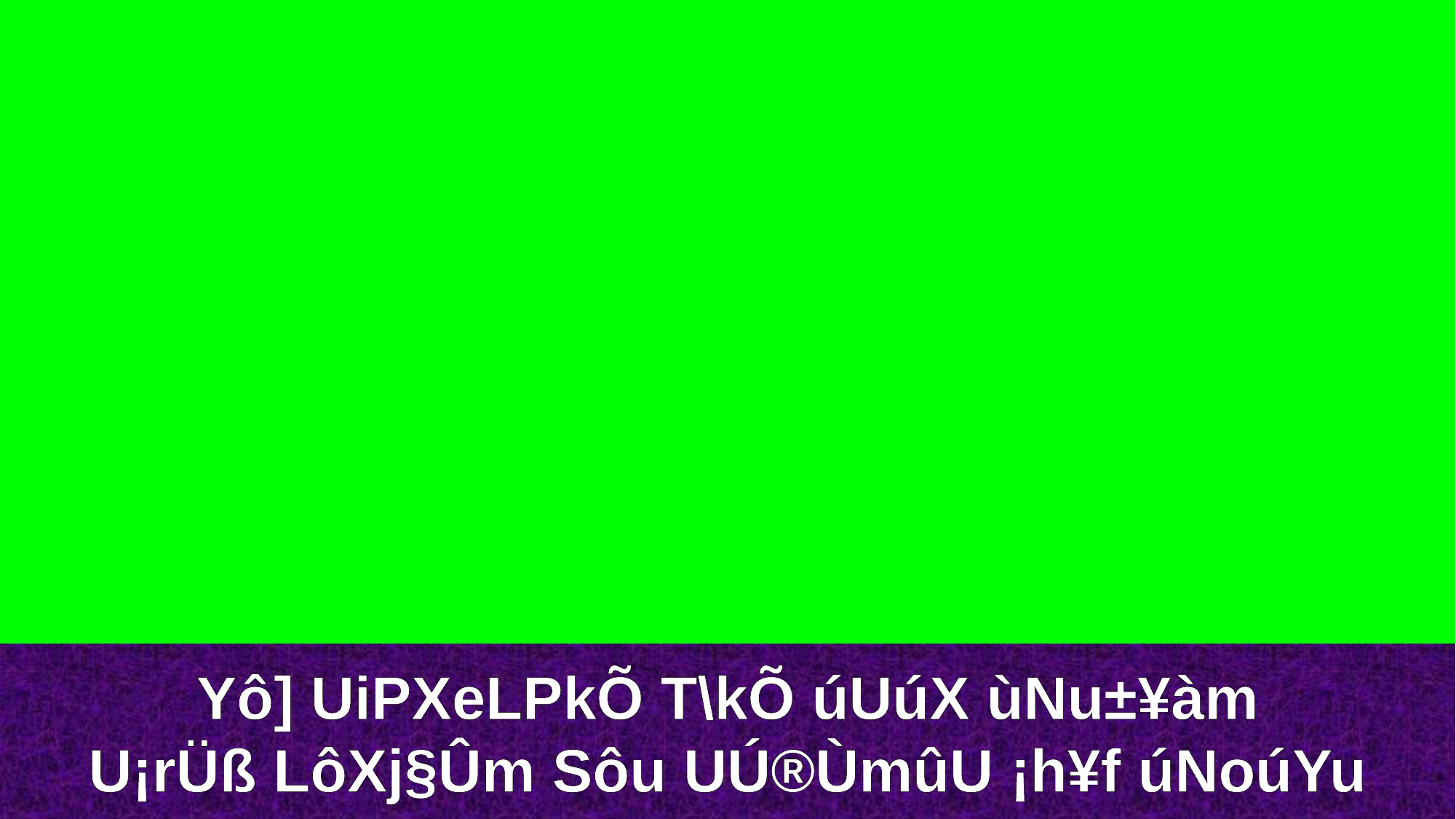

Yô] UiPXeLPkÕ T\kÕ úUúX ùNu±¥àm
U¡rÜß LôXj§Ûm Sôu UÚ®ÙmûU ¡h¥f úNoúYu